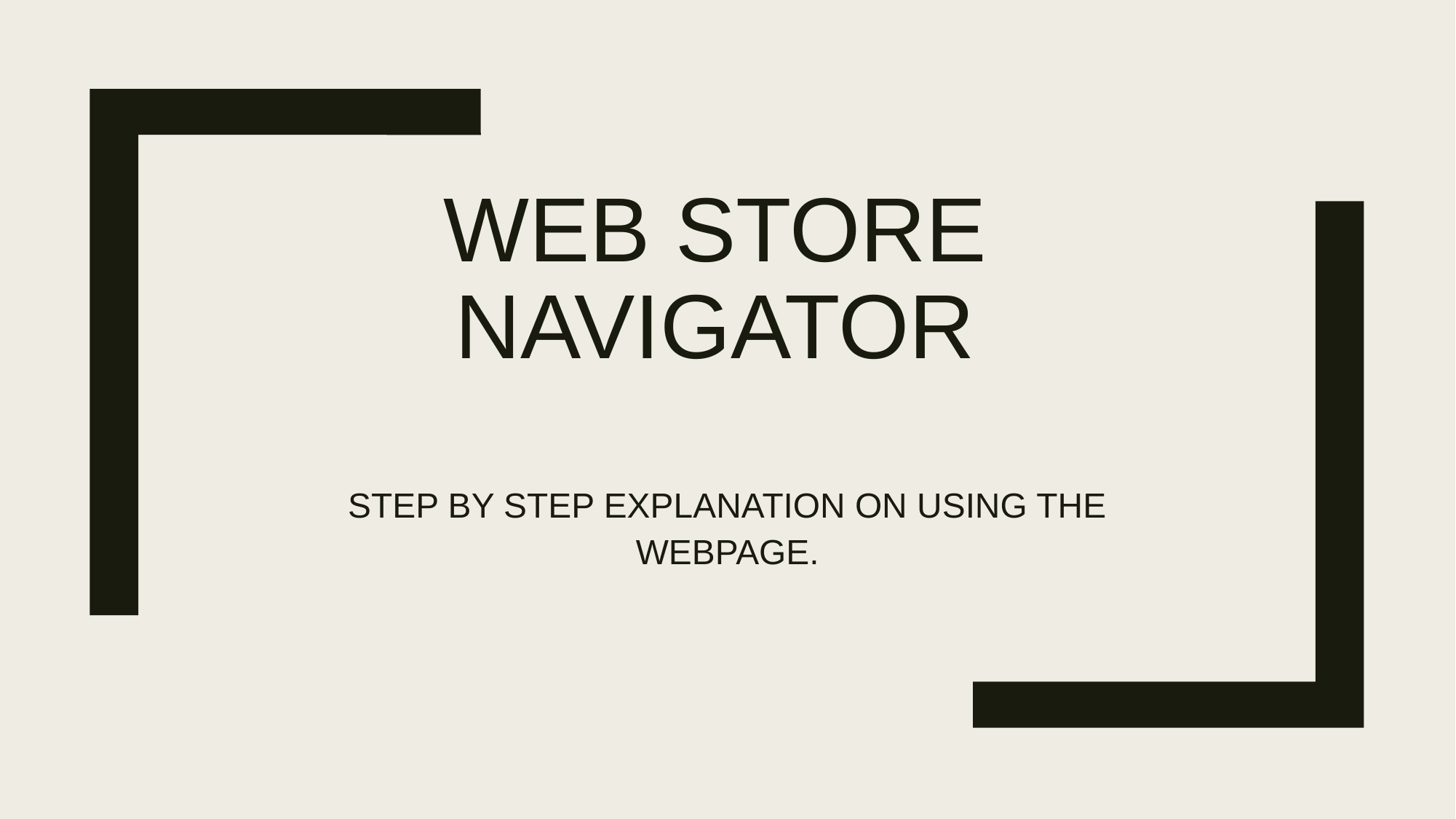

# Web store navigator
STEP BY STEP EXPLANATION ON USING THE WEBPAGE.